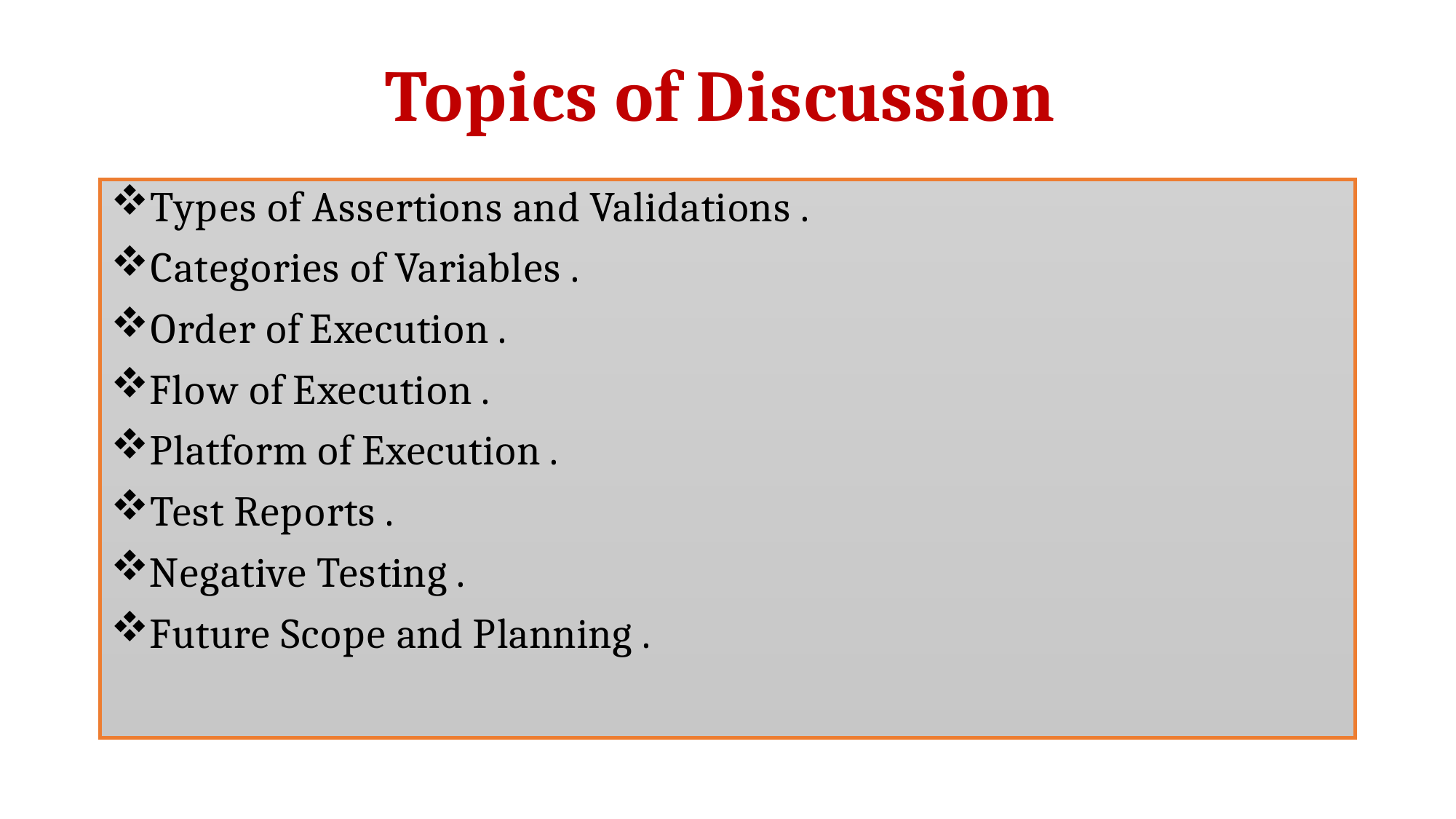

# Topics of Discussion
Types of Assertions and Validations .
Categories of Variables .
Order of Execution .
Flow of Execution .
Platform of Execution .
Test Reports .
Negative Testing .
Future Scope and Planning .